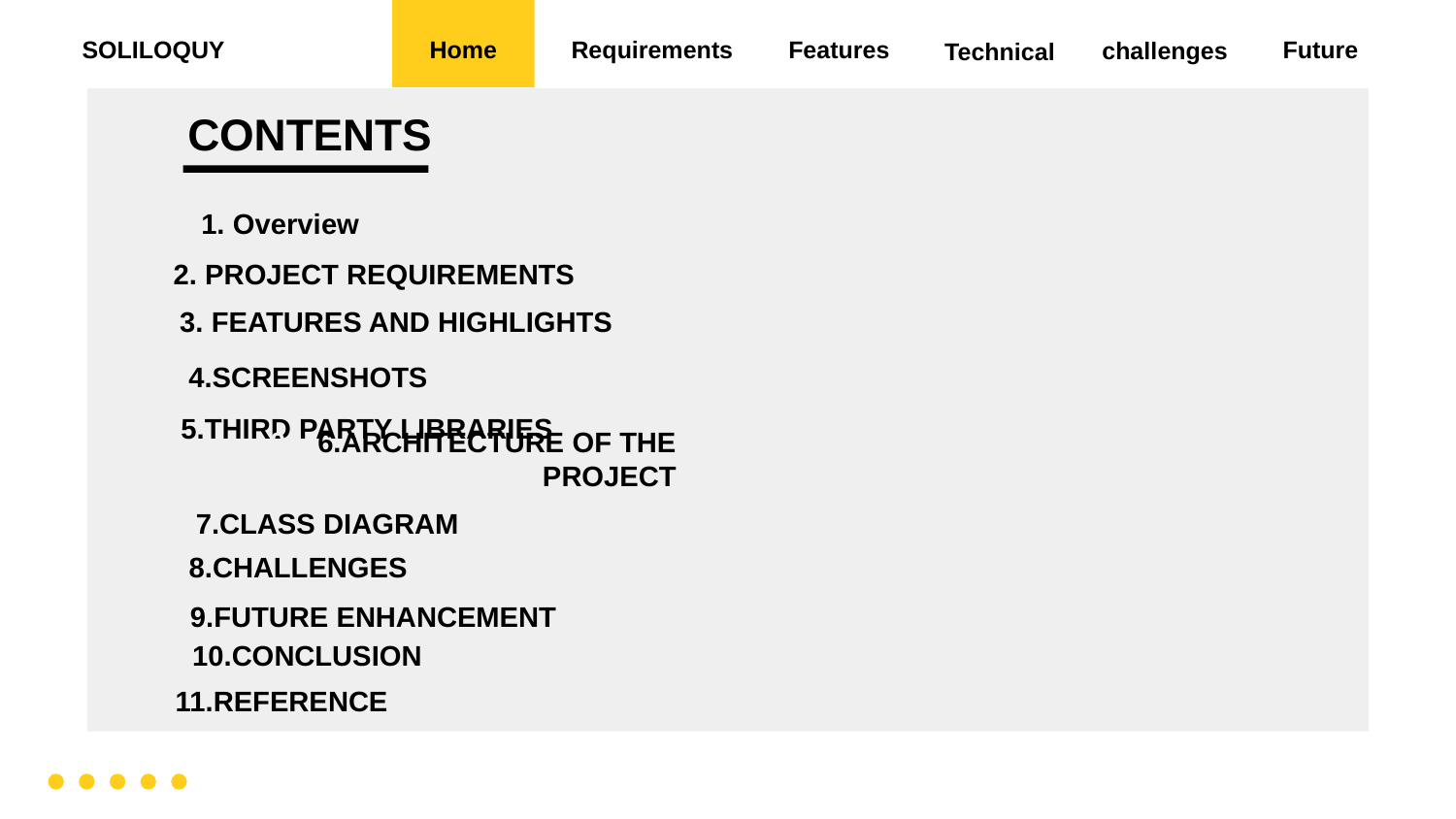

SOLILOQUY
Technical
Future
Home
Requirements
Features
challenges
CONTENTS

# 01. 1. Overview
01. 2. PROJECT REQUIREMENTS
01. 3. FEATURES AND HIGHLIGHTS
4.SCREENSHOTS
01. 5.THIRD PARTY LIBRARIES
01. 6.ARCHITECTURE OF THE PROJECT
01. 7.CLASS DIAGRAM
01. 8.CHALLENGES
01. 9.FUTURE ENHANCEMENT
10.CONCLUSION
11.REFERENCE